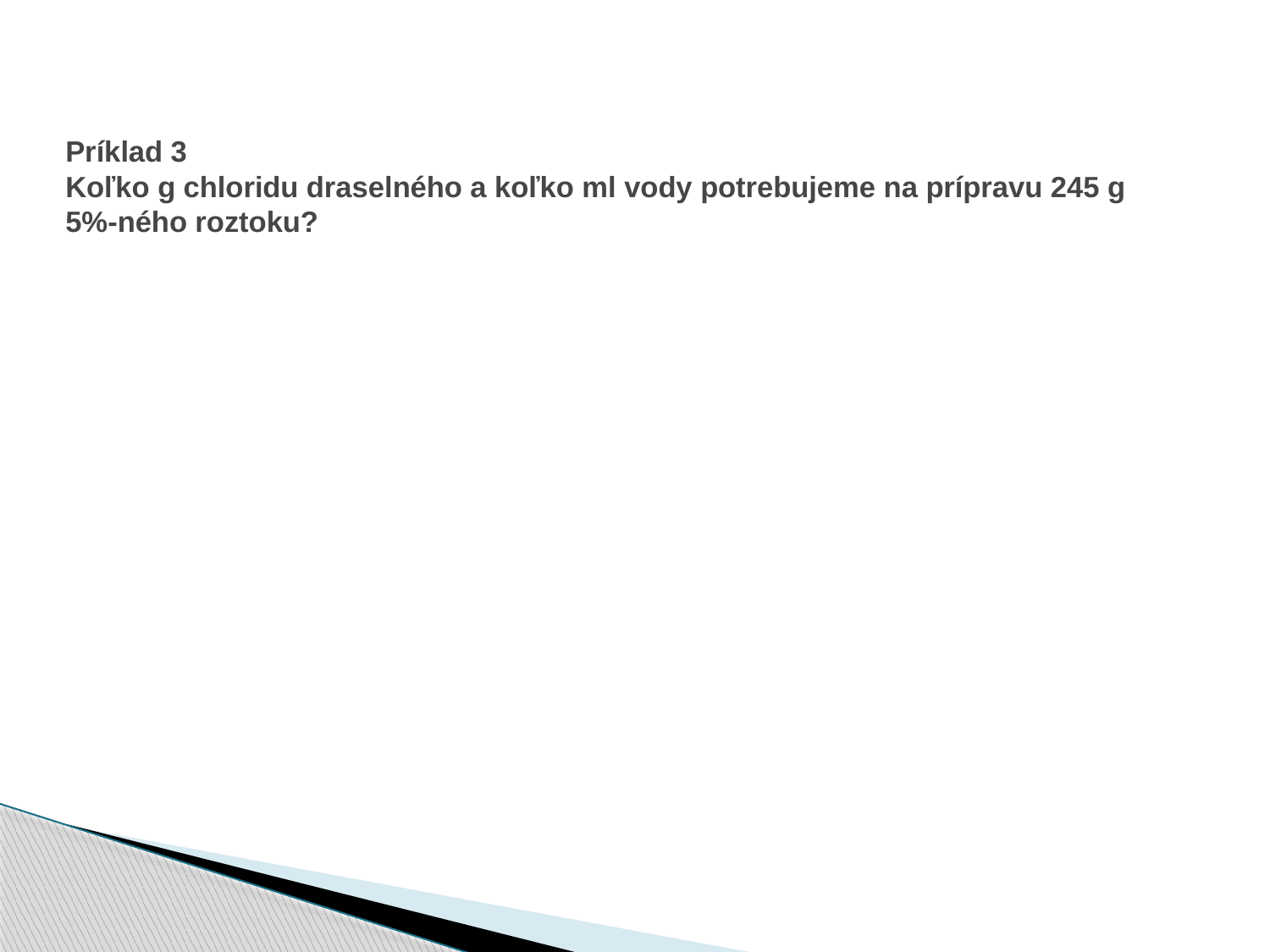

# Príklad 3 Koľko g chloridu draselného a koľko ml vody potrebujeme na prípravu 245 g 5%-ného roztoku?